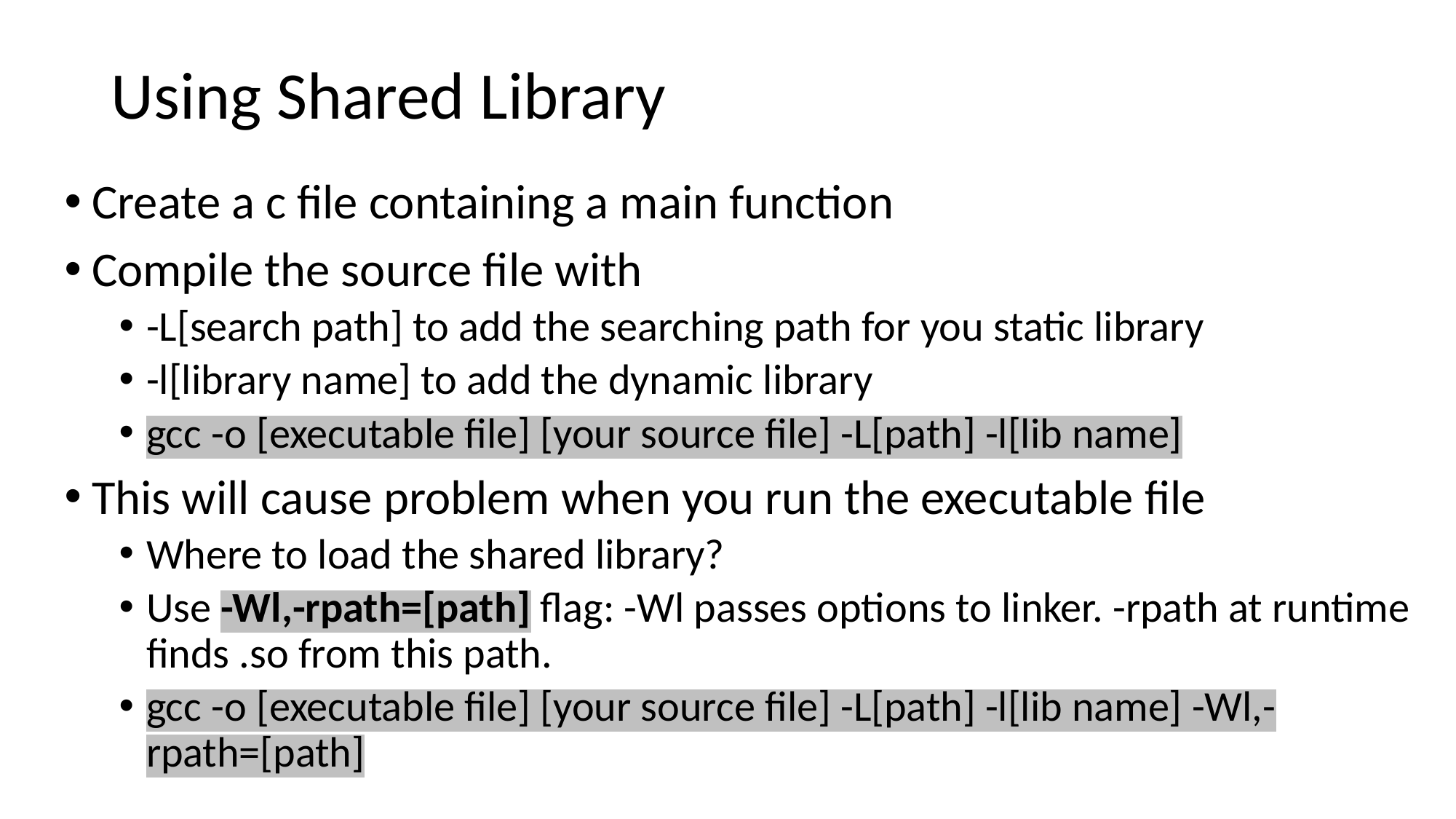

# Using Shared Library
Create a c file containing a main function
Compile the source file with
-L[search path] to add the searching path for you static library
-l[library name] to add the dynamic library
gcc -o [executable file] [your source file] -L[path] -l[lib name]
This will cause problem when you run the executable file
Where to load the shared library?
Use -Wl,-rpath=[path] flag: -Wl passes options to linker. -rpath at runtime finds .so from this path.
gcc -o [executable file] [your source file] -L[path] -l[lib name] -Wl,-rpath=[path]